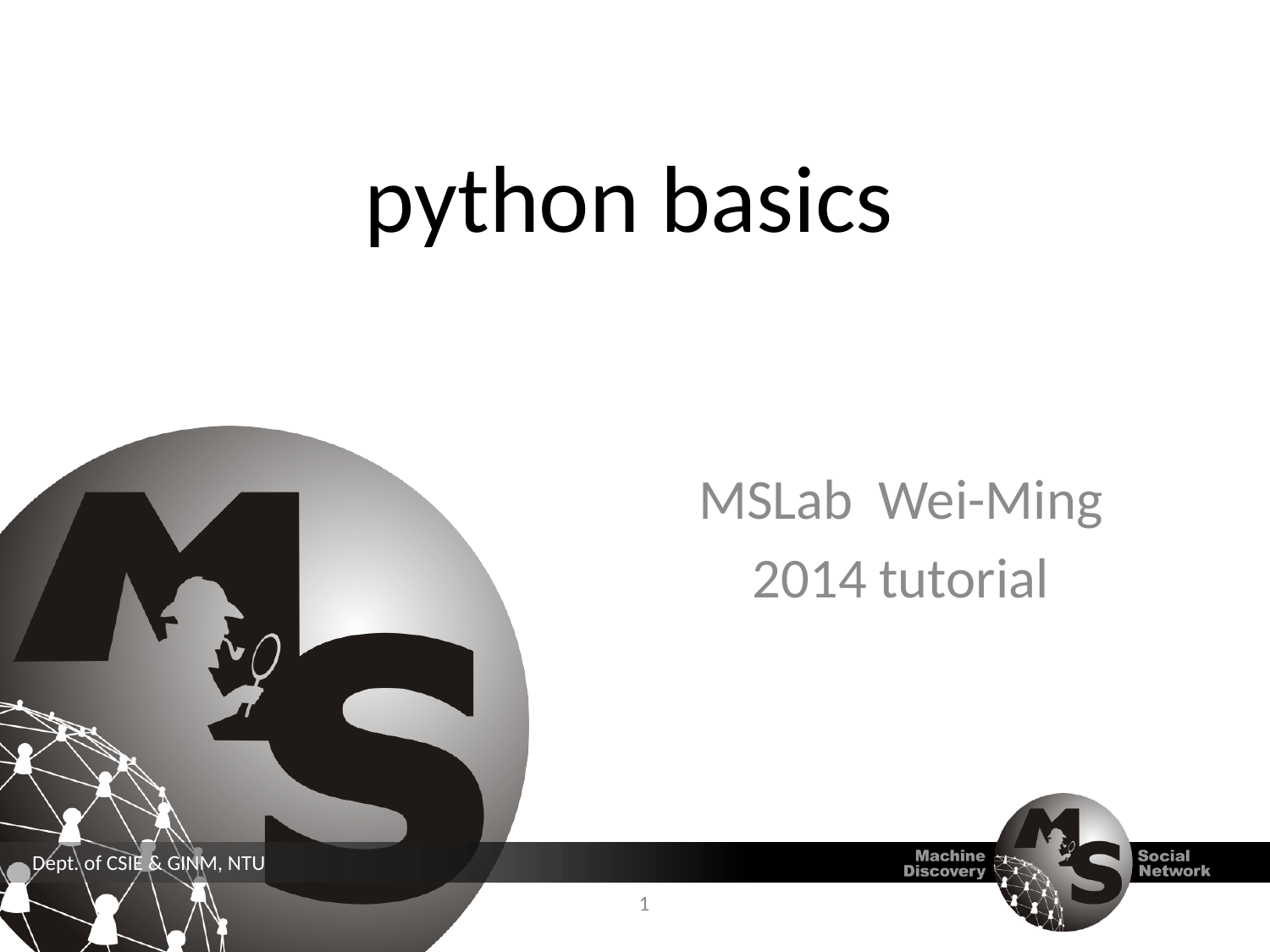

python basics
MSLab  Wei-Ming
2014 tutorial

1